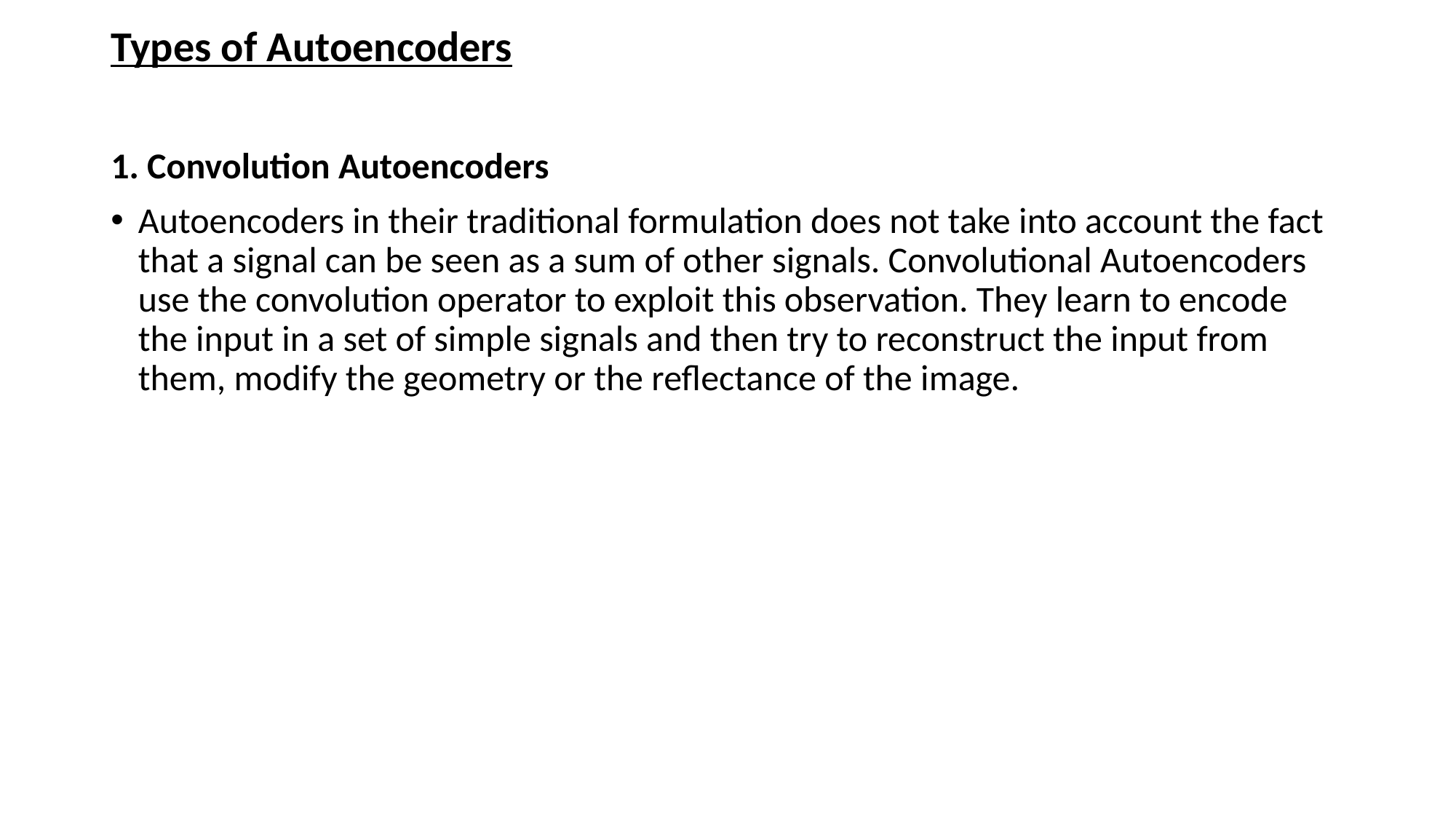

Types of Autoencoders

1. Convolution Autoencoders
Autoencoders in their traditional formulation does not take into account the fact that a signal can be seen as a sum of other signals. Convolutional Autoencoders use the convolution operator to exploit this observation. They learn to encode the input in a set of simple signals and then try to reconstruct the input from them, modify the geometry or the reflectance of the image.